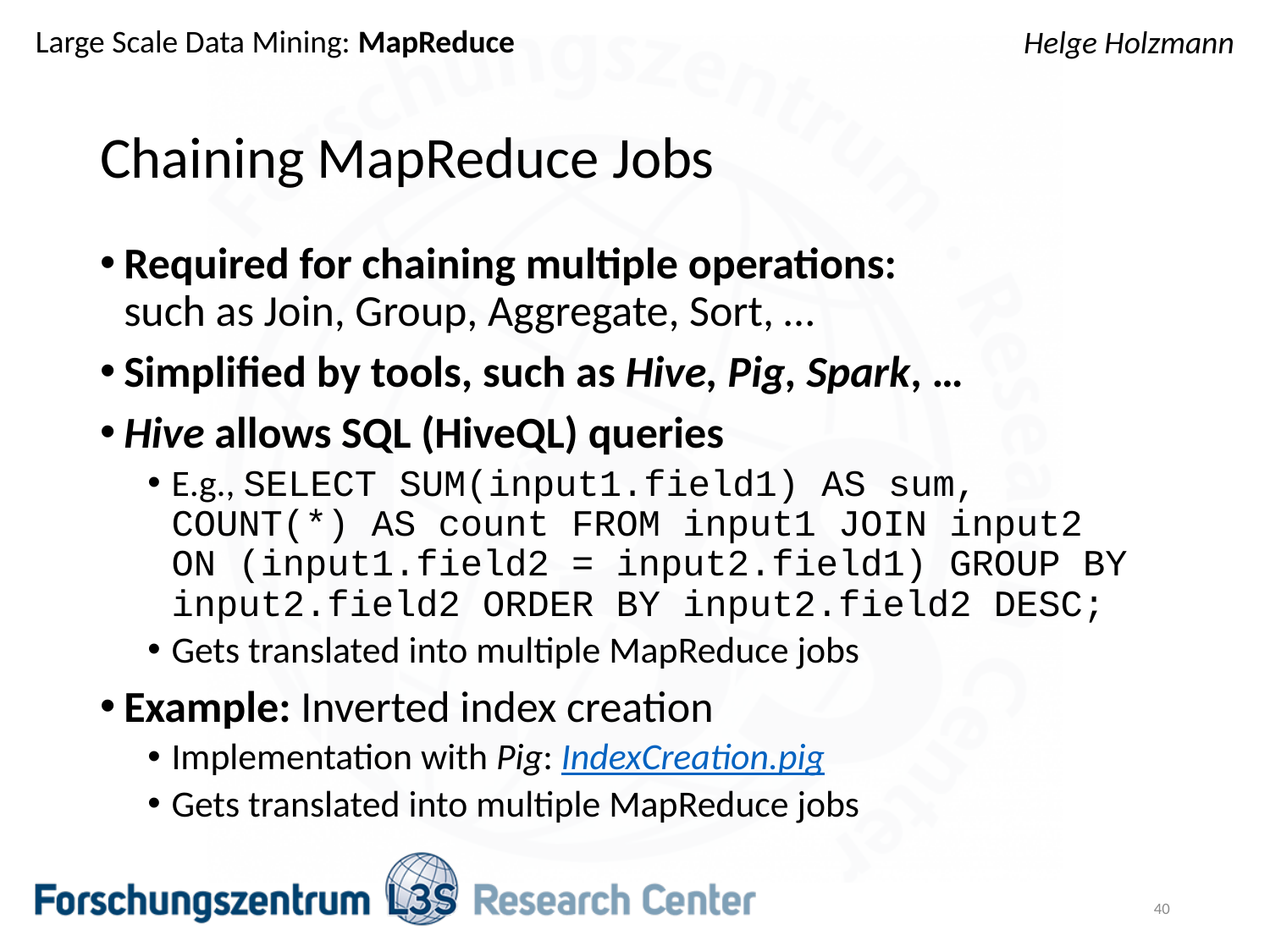

# Chaining MapReduce Jobs
Required for chaining multiple operations:
such as Join, Group, Aggregate, Sort, …
Simplified by tools, such as Hive, Pig, Spark, …
Hive allows SQL (HiveQL) queries
E.g., SELECT SUM(input1.field1) AS sum, COUNT(*) AS count FROM input1 JOIN input2 ON (input1.field2 = input2.field1) GROUP BY input2.field2 ORDER BY input2.field2 DESC;
Gets translated into multiple MapReduce jobs
Example: Inverted index creation
Implementation with Pig: IndexCreation.pig
Gets translated into multiple MapReduce jobs
40